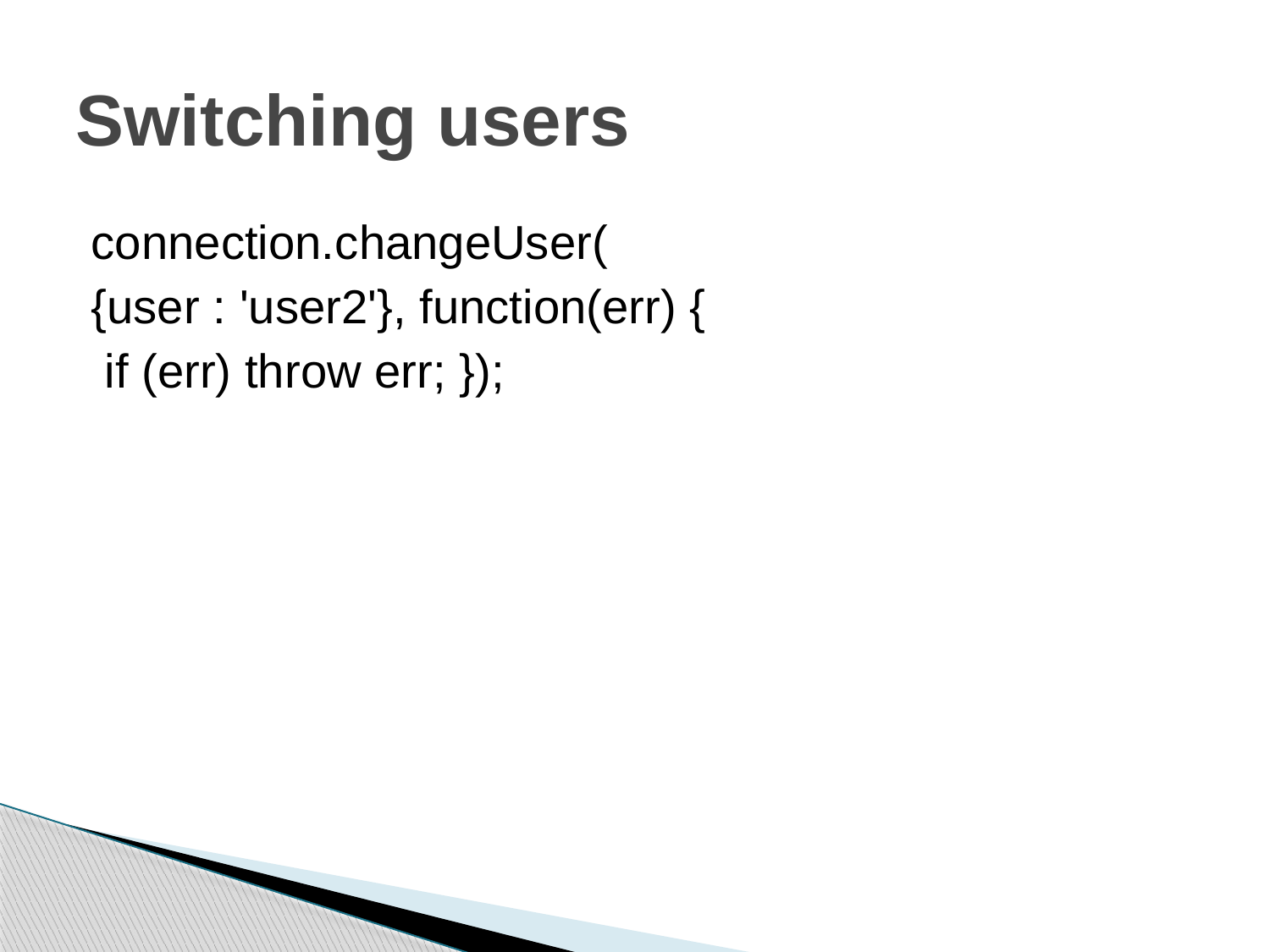

# Switching users
connection.changeUser(
{user : 'user2'}, function(err) {
 if (err) throw err; });